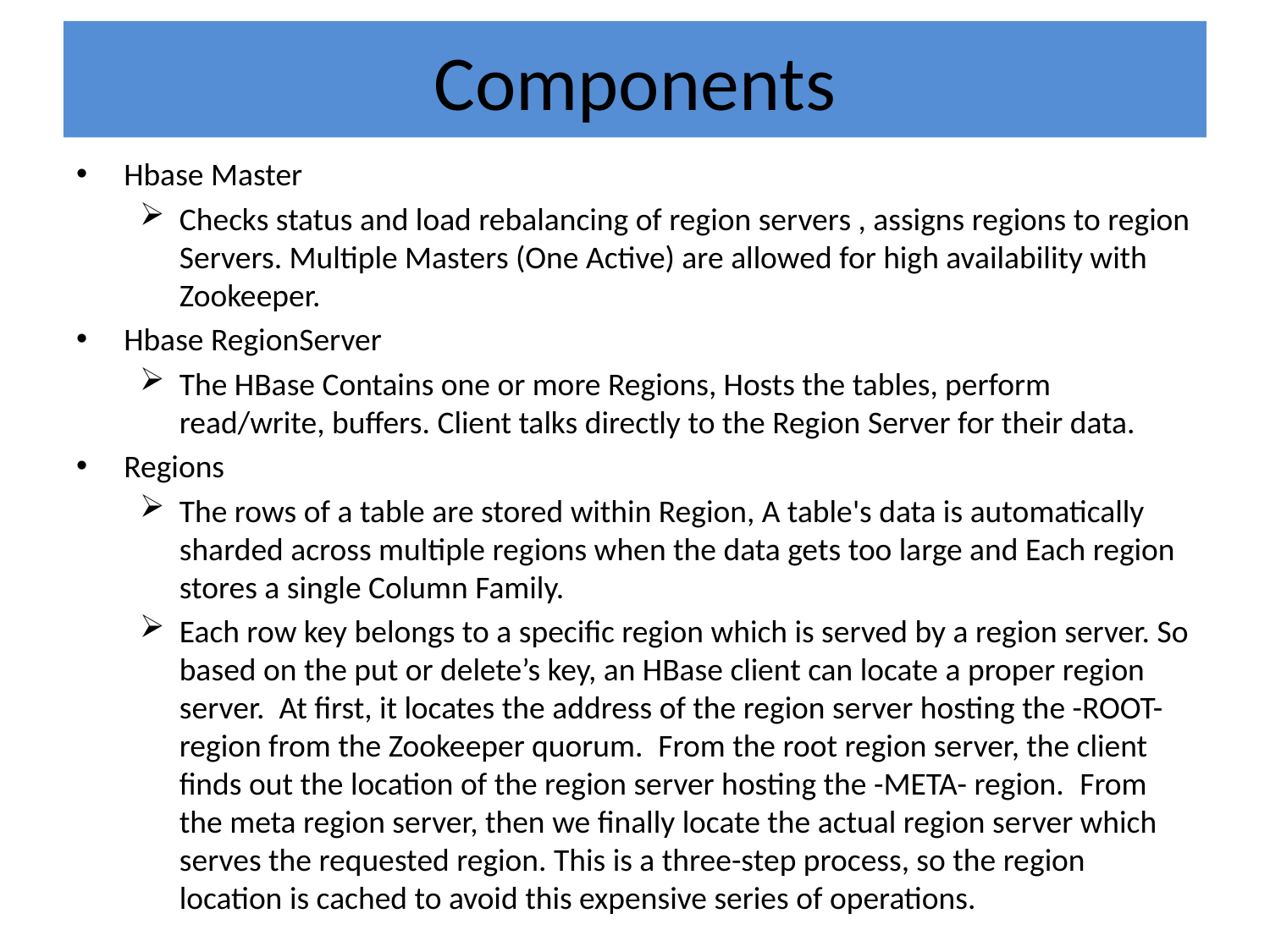

# Components
Hbase Master
Checks status and load rebalancing of region servers , assigns regions to region Servers. Multiple Masters (One Active) are allowed for high availability with Zookeeper.
Hbase RegionServer
The HBase Contains one or more Regions, Hosts the tables, perform read/write, buffers. Client talks directly to the Region Server for their data.
Regions
The rows of a table are stored within Region, A table's data is automatically sharded across multiple regions when the data gets too large and Each region stores a single Column Family.
Each row key belongs to a specific region which is served by a region server. So based on the put or delete’s key, an HBase client can locate a proper region server.  At first, it locates the address of the region server hosting the -ROOT- region from the Zookeeper quorum.  From the root region server, the client finds out the location of the region server hosting the -META- region.  From the meta region server, then we finally locate the actual region server which serves the requested region. This is a three-step process, so the region location is cached to avoid this expensive series of operations.